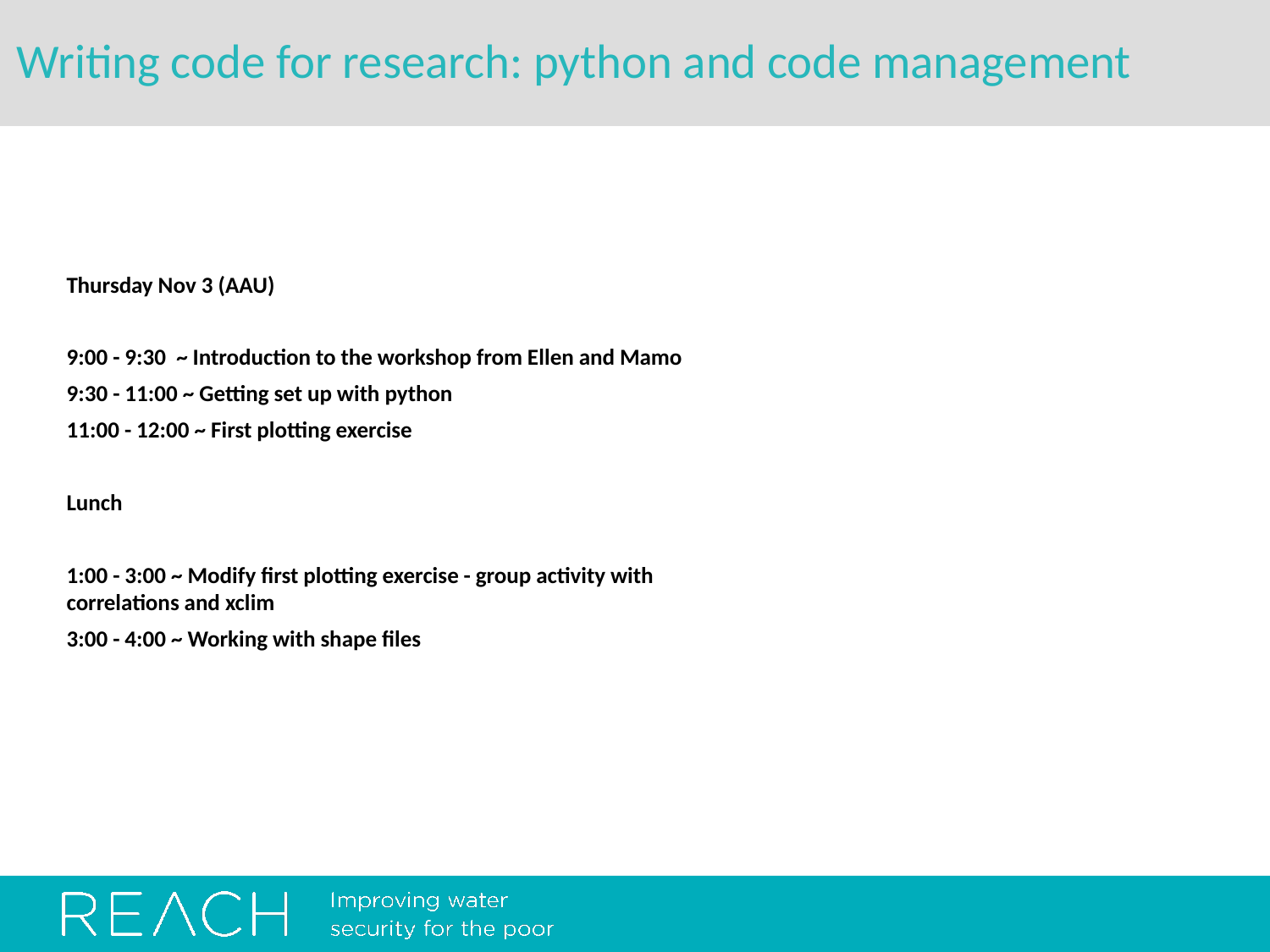

# Writing code for research: python and code management
Thursday Nov 3 (AAU)

9:00 - 9:30  ~ Introduction to the workshop from Ellen and Mamo
9:30 - 11:00 ~ Getting set up with python
11:00 - 12:00 ~ First plotting exercise

Lunch

1:00 - 3:00 ~ Modify first plotting exercise - group activity with correlations and xclim
3:00 - 4:00 ~ Working with shape files